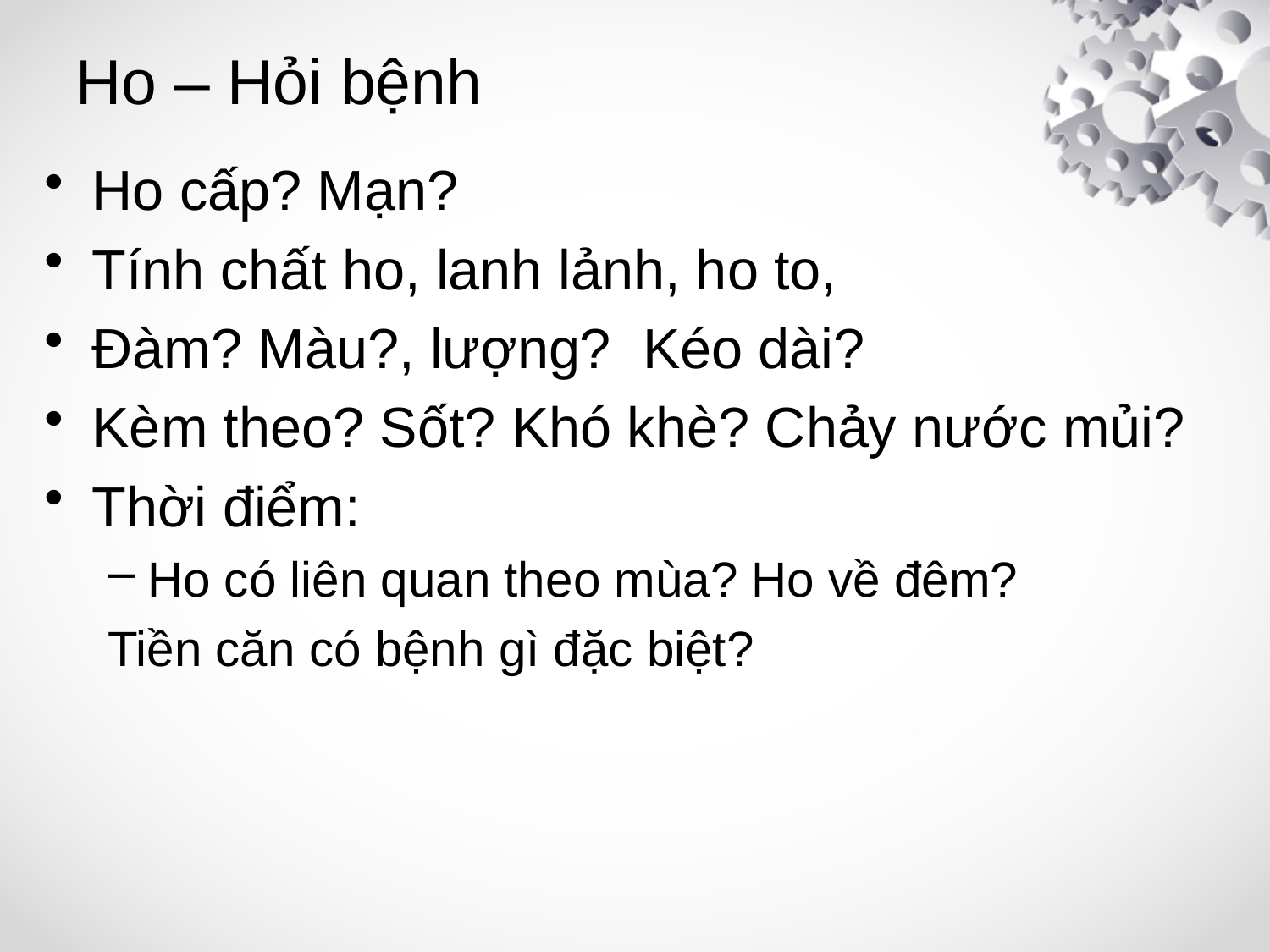

# Ho – Hỏi bệnh
Ho cấp? Mạn?
Tính chất ho, lanh lảnh, ho to,
Đàm? Màu?, lượng?  Kéo dài?
Kèm theo? Sốt? Khó khè? Chảy nước mủi?
Thời điểm:
Ho có liên quan theo mùa? Ho về đêm?
Tiền căn có bệnh gì đặc biệt?